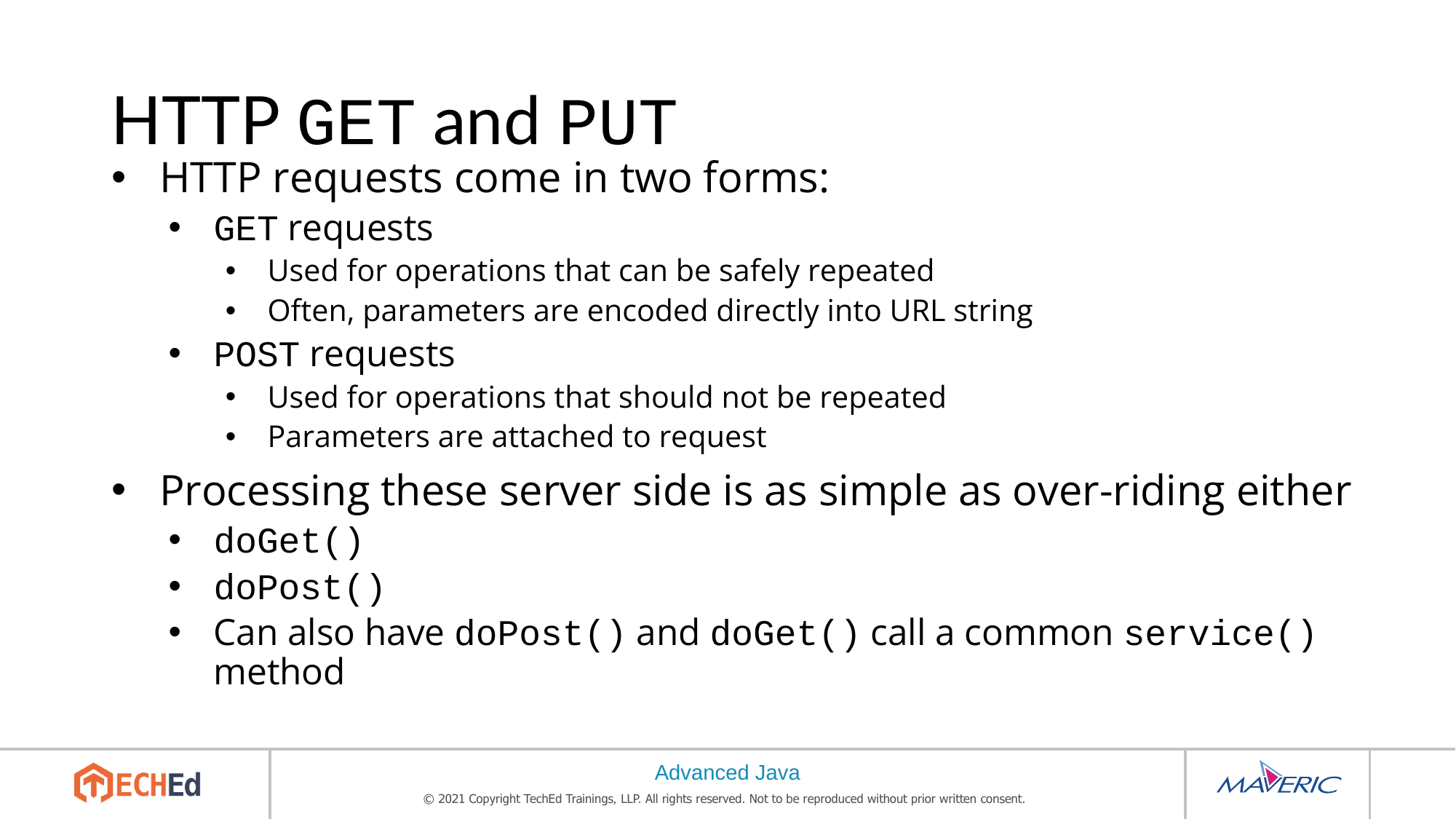

# HTTP GET and PUT
HTTP requests come in two forms:
GET requests
Used for operations that can be safely repeated
Often, parameters are encoded directly into URL string
POST requests
Used for operations that should not be repeated
Parameters are attached to request
Processing these server side is as simple as over-riding either
doGet()
doPost()
Can also have doPost() and doGet() call a common service() method